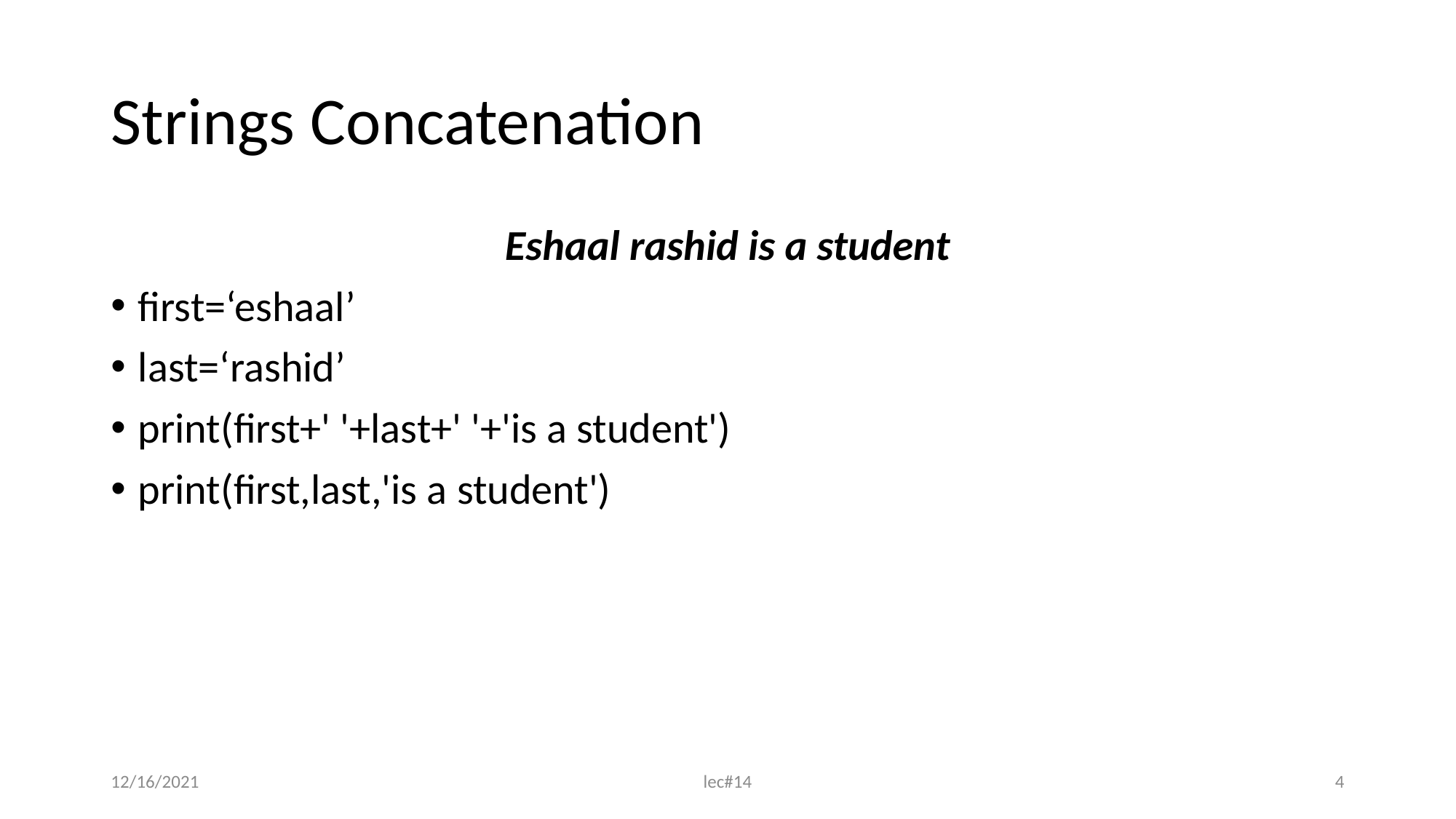

# Strings Concatenation
Eshaal rashid is a student
first=‘eshaal’
last=‘rashid’
print(first+' '+last+' '+'is a student')
print(first,last,'is a student')
12/16/2021
lec#14
4